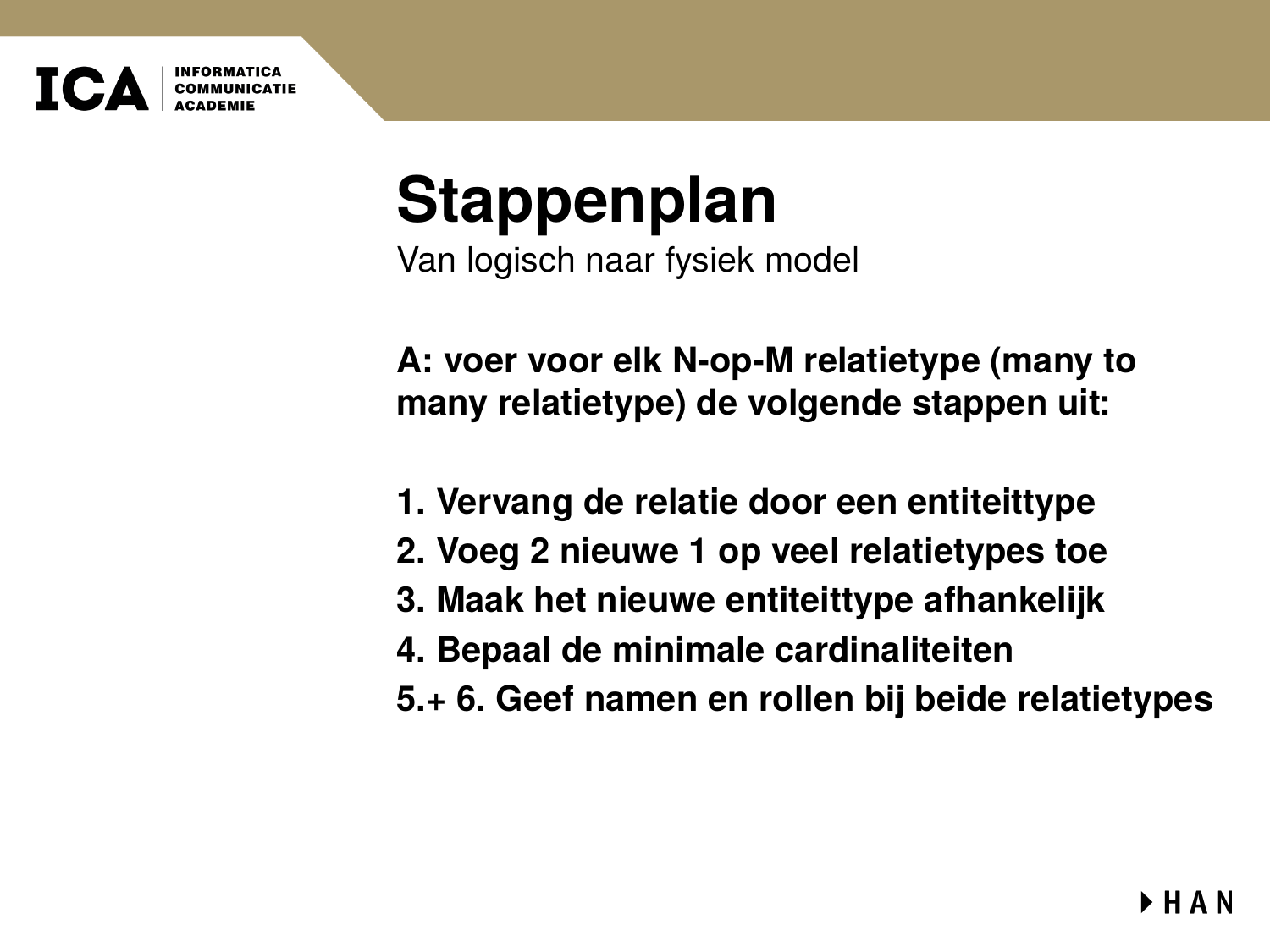

# Stappenplan
Van logisch naar fysiek model

A: voer voor elk N-op-M relatietype (many to many relatietype) de volgende stappen uit:

1. Vervang de relatie door een entiteittype
2. Voeg 2 nieuwe 1 op veel relatietypes toe
3. Maak het nieuwe entiteittype afhankelijk
4. Bepaal de minimale cardinaliteiten
5.+ 6. Geef namen en rollen bij beide relatietypes